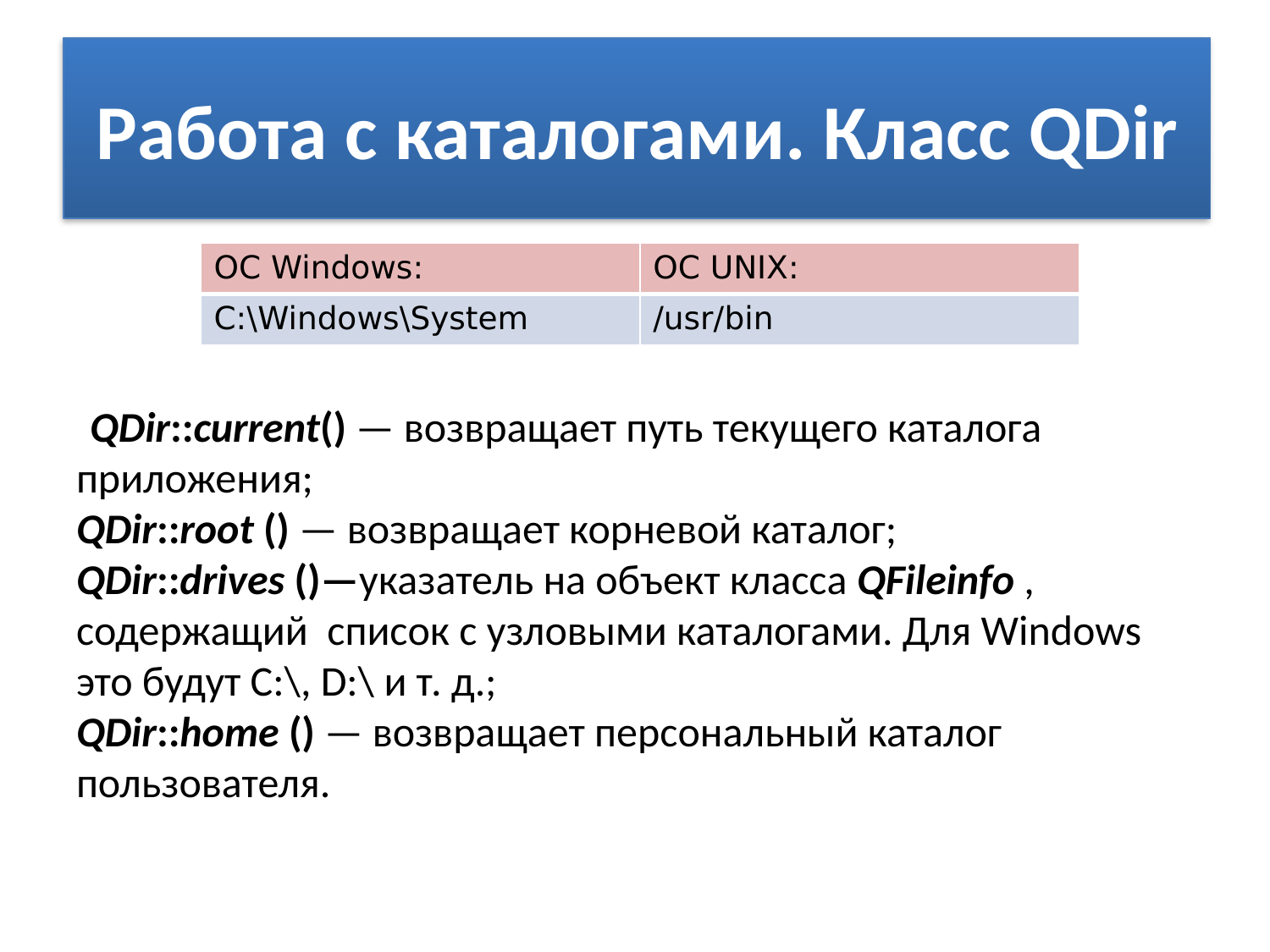

# Работа с каталогами. Класс QDir
| OC Windows: | OC UNIX: |
| --- | --- |
| C:\Windows\System | /usr/bin |
 QDir::current() — возвращает путь текущего каталога приложения;
QDir::root () — возвращает корневой каталог;
QDir::drives ()—указатель на объект класса QFileinfo , содержащий  список с узловыми каталогами. Для Windows это будут С:\, D:\ и т. д.;
QDir::home () — возвращает персональный каталог пользователя.